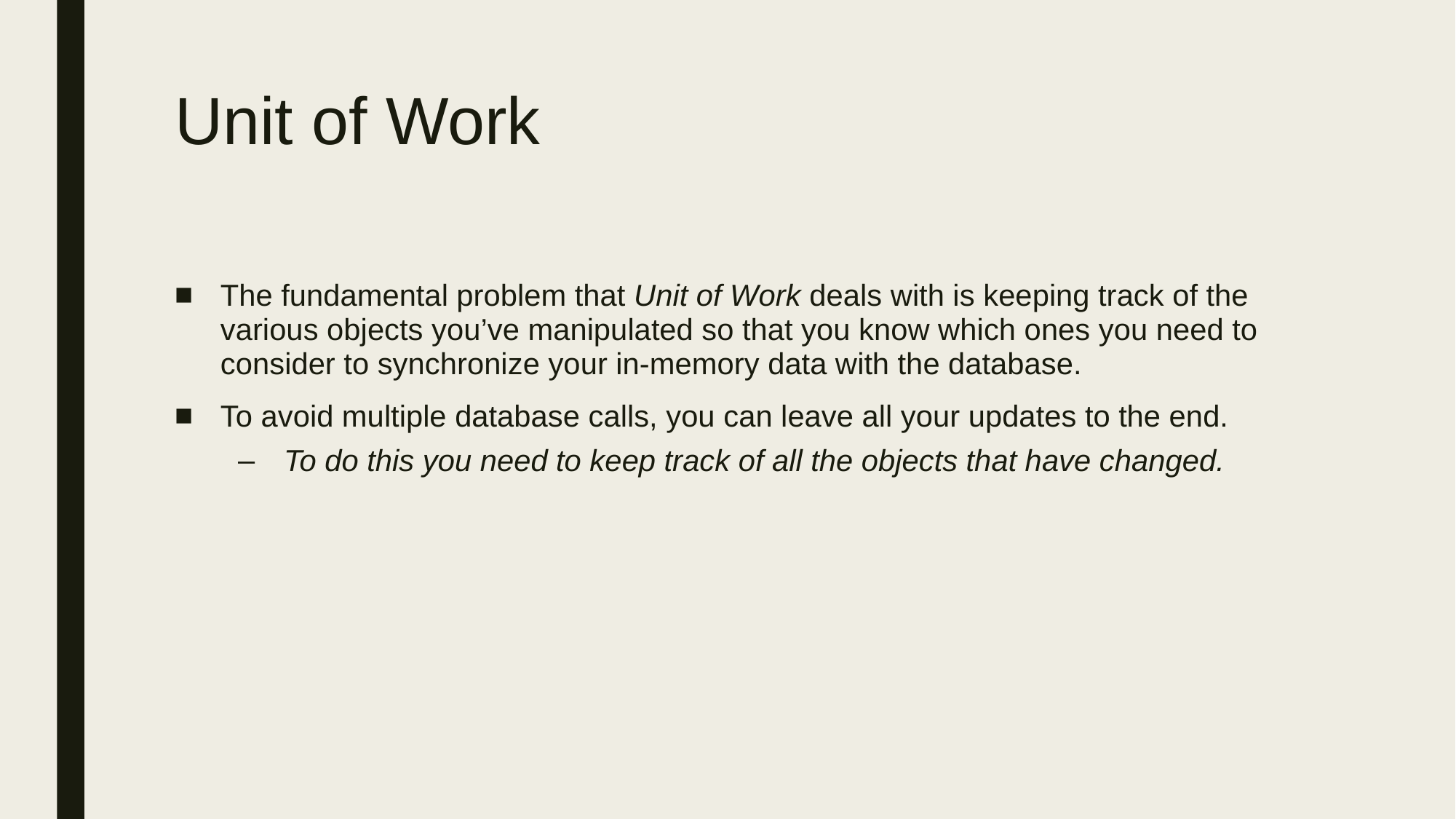

# Unit of Work
The fundamental problem that Unit of Work deals with is keeping track of the various objects you’ve manipulated so that you know which ones you need to consider to synchronize your in-memory data with the database.
To avoid multiple database calls, you can leave all your updates to the end.
To do this you need to keep track of all the objects that have changed.